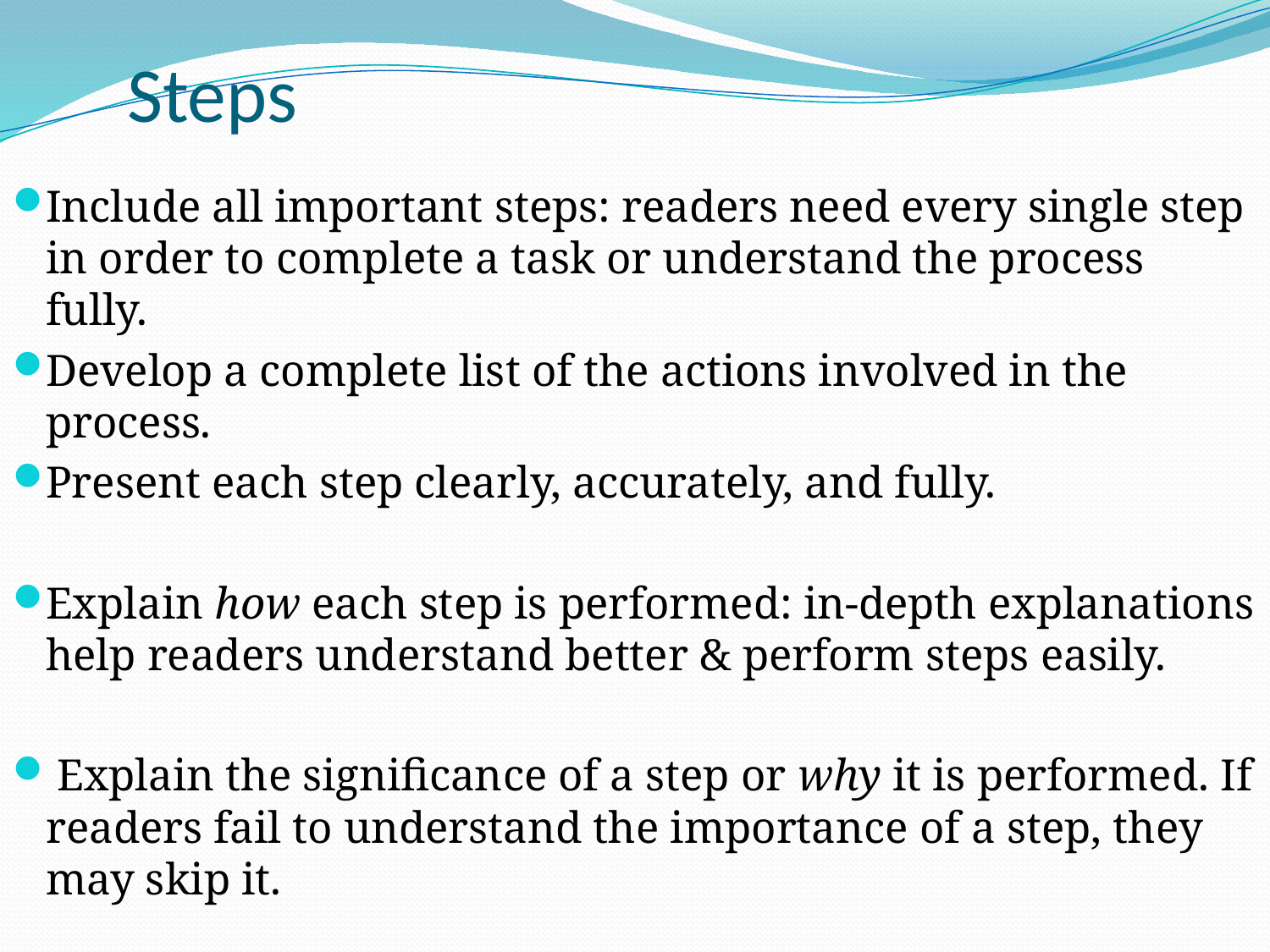

# Steps

Include all important steps: readers need every single step in order to complete a task or understand the process fully.
Develop a complete list of the actions involved in the process.
Present each step clearly, accurately, and fully.

Explain how each step is performed: in-depth explanations help readers understand better & perform steps easily.

 Explain the significance of a step or why it is performed. If readers fail to understand the importance of a step, they may skip it.